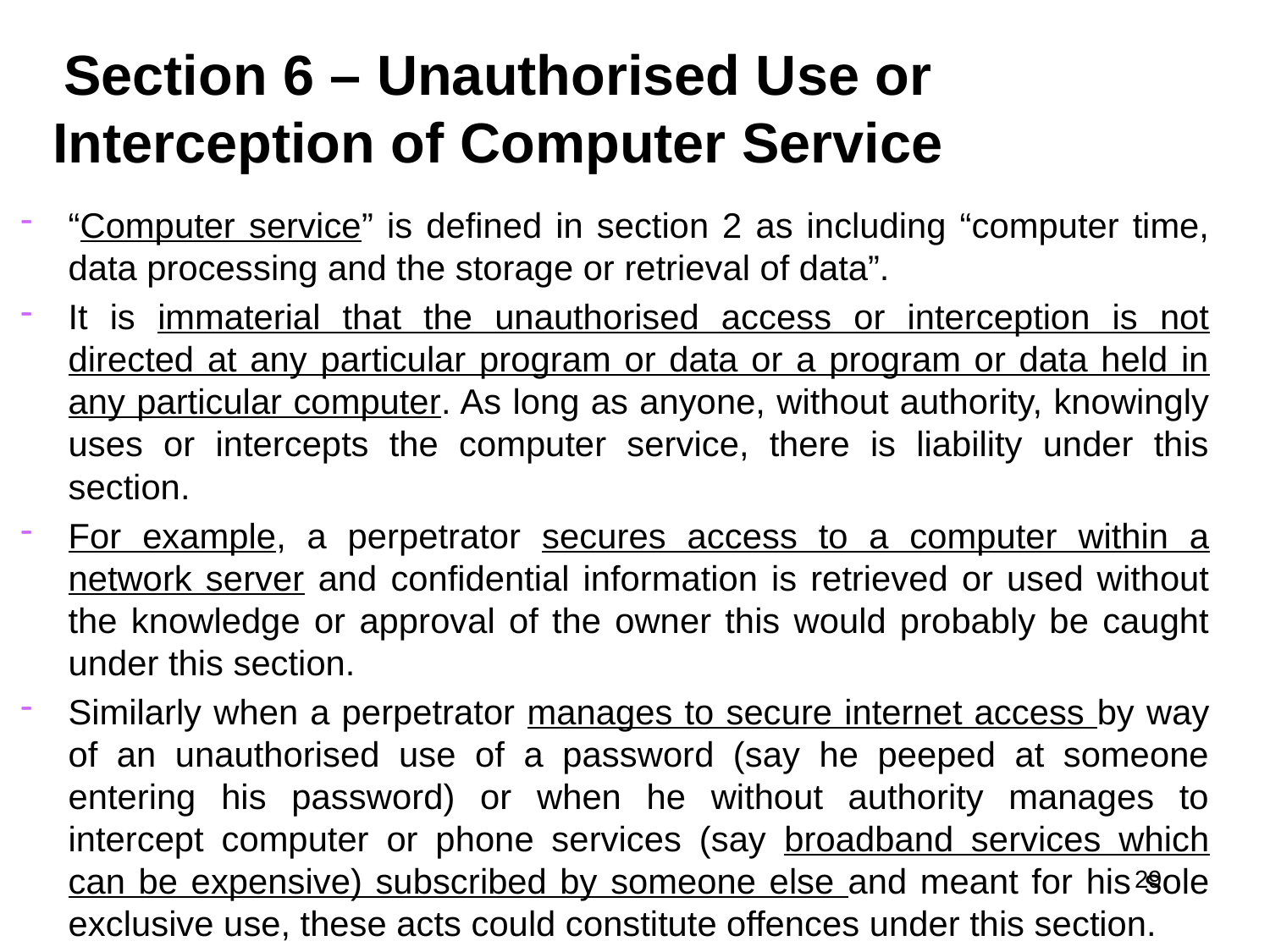

# Section 6 – Unauthorised Use or Interception of Computer Service
“Computer service” is defined in section 2 as including “computer time, data processing and the storage or retrieval of data”.
It is immaterial that the unauthorised access or interception is not directed at any particular program or data or a program or data held in any particular computer. As long as anyone, without authority, knowingly uses or intercepts the computer service, there is liability under this section.
For example, a perpetrator secures access to a computer within a network server and confidential information is retrieved or used without the knowledge or approval of the owner this would probably be caught under this section.
Similarly when a perpetrator manages to secure internet access by way of an unauthorised use of a password (say he peeped at someone entering his password) or when he without authority manages to intercept computer or phone services (say broadband services which can be expensive) subscribed by someone else and meant for his sole exclusive use, these acts could constitute offences under this section.

29